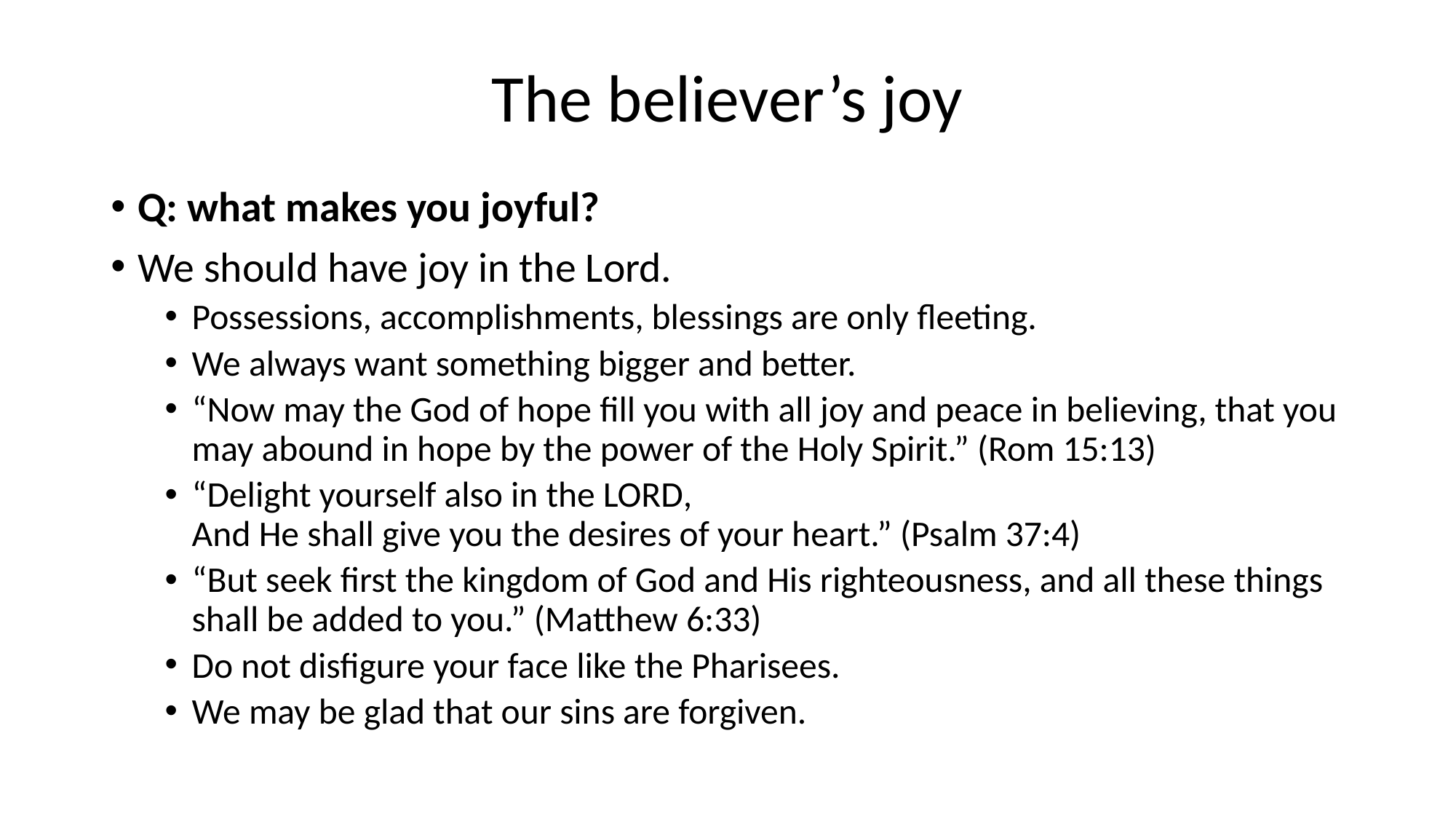

# The believer’s joy
Q: what makes you joyful?
We should have joy in the Lord.
Possessions, accomplishments, blessings are only fleeting.
We always want something bigger and better.
“Now may the God of hope fill you with all joy and peace in believing, that you may abound in hope by the power of the Holy Spirit.” (Rom 15:13)
“Delight yourself also in the Lord,
And He shall give you the desires of your heart.” (Psalm 37:4)
“But seek first the kingdom of God and His righteousness, and all these things shall be added to you.” (Matthew 6:33)
Do not disfigure your face like the Pharisees.
We may be glad that our sins are forgiven.